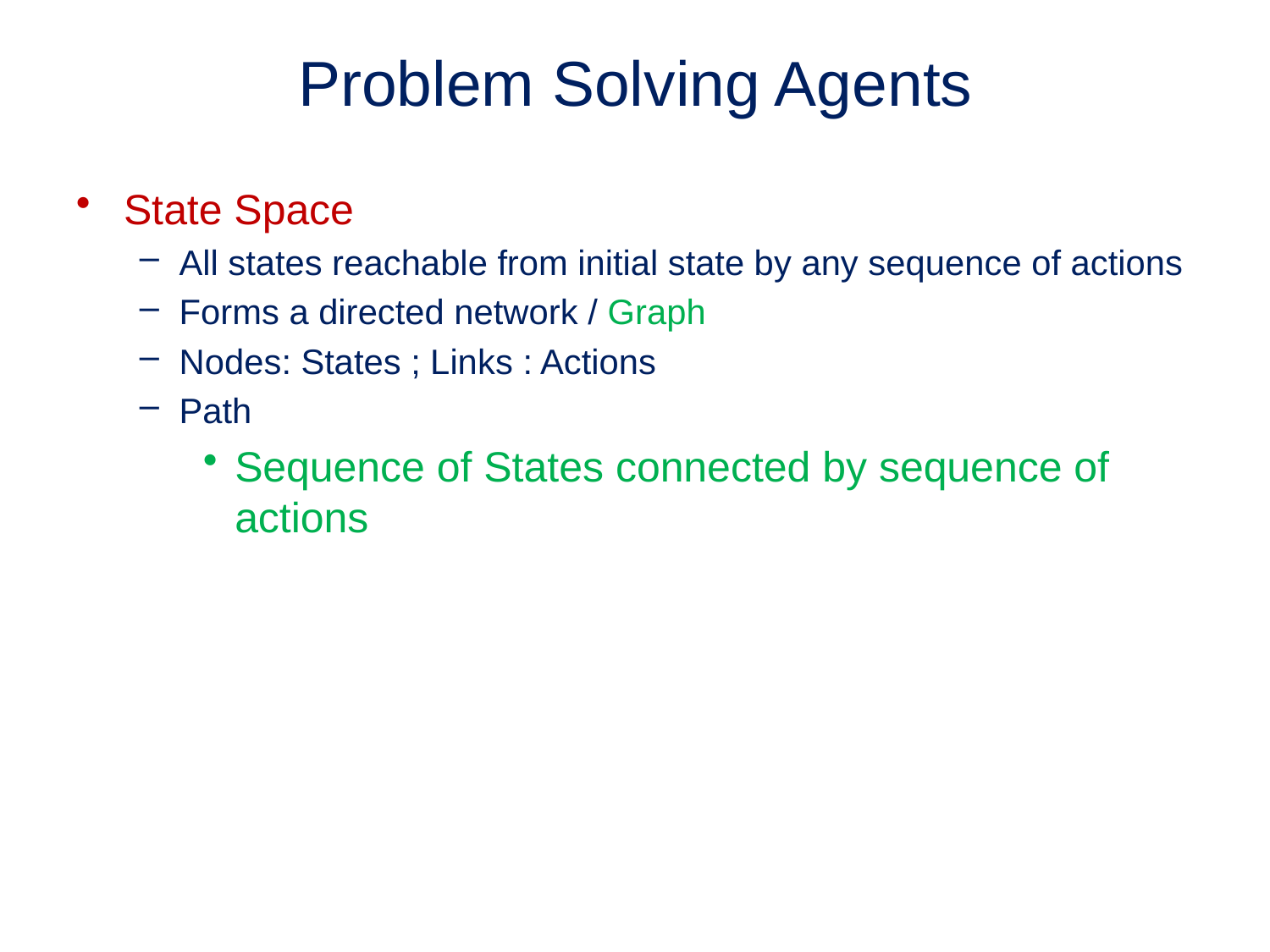

# Problem Solving Agents
State Space
All states reachable from initial state by any sequence of actions
Forms a directed network / Graph
Nodes: States ; Links : Actions
Path
Sequence of States connected by sequence of actions